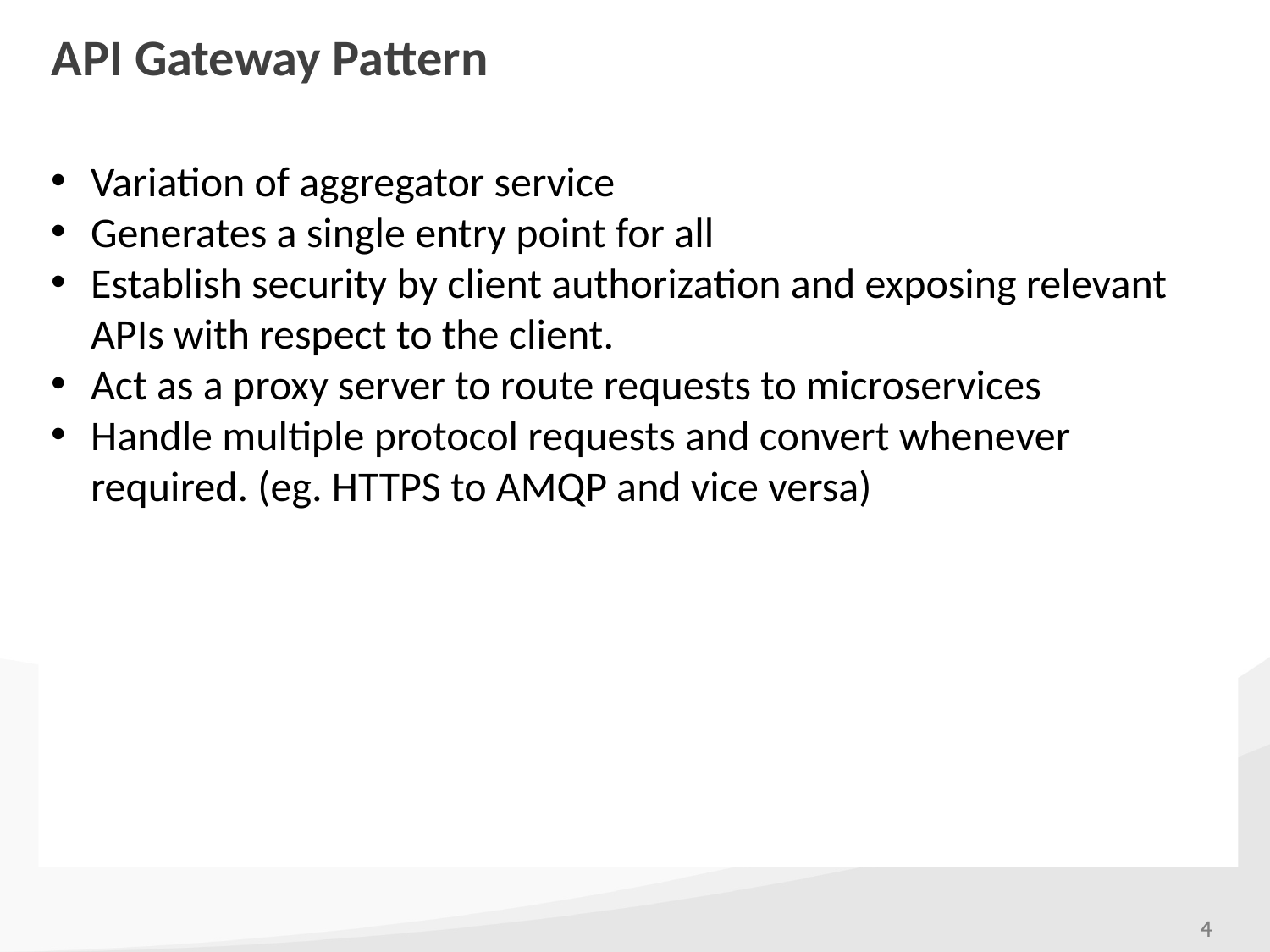

# API Gateway Pattern
Variation of aggregator service
Generates a single entry point for all
Establish security by client authorization and exposing relevant APIs with respect to the client.
Act as a proxy server to route requests to microservices
Handle multiple protocol requests and convert whenever required. (eg. HTTPS to AMQP and vice versa)